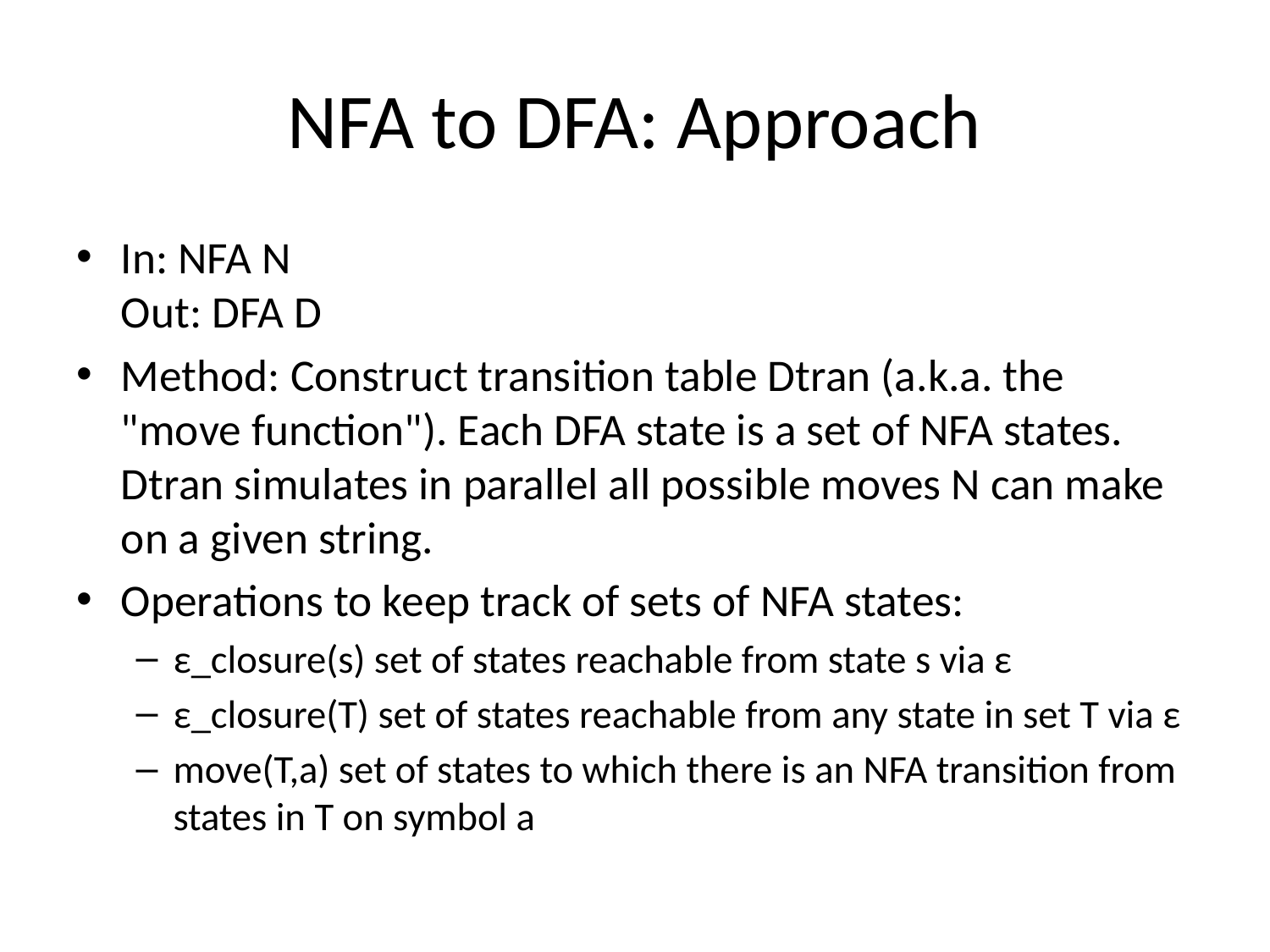

# NFA to DFA: Approach
In: NFA N
Out: DFA D
Method: Construct transition table Dtran (a.k.a. the "move function"). Each DFA state is a set of NFA states. Dtran simulates in parallel all possible moves N can make on a given string.
Operations to keep track of sets of NFA states:
ε_closure(s) set of states reachable from state s via ε
ε_closure(T) set of states reachable from any state in set T via ε
move(T,a) set of states to which there is an NFA transition from states in T on symbol a